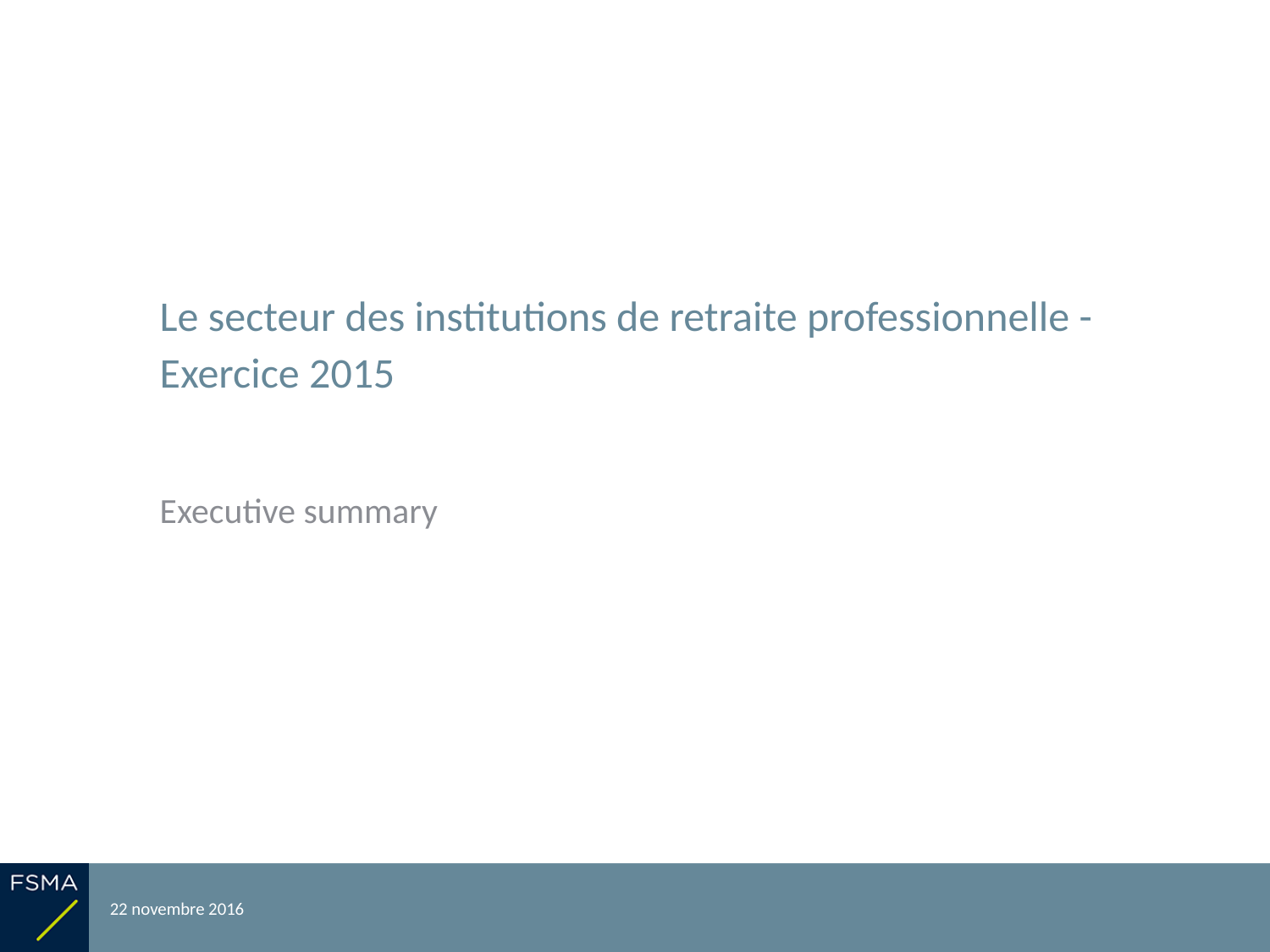

# Le secteur des institutions de retraite professionnelle - Exercice 2015
Executive summary
22 novembre 2016
Reporting relatif à l'exercice 2015
2